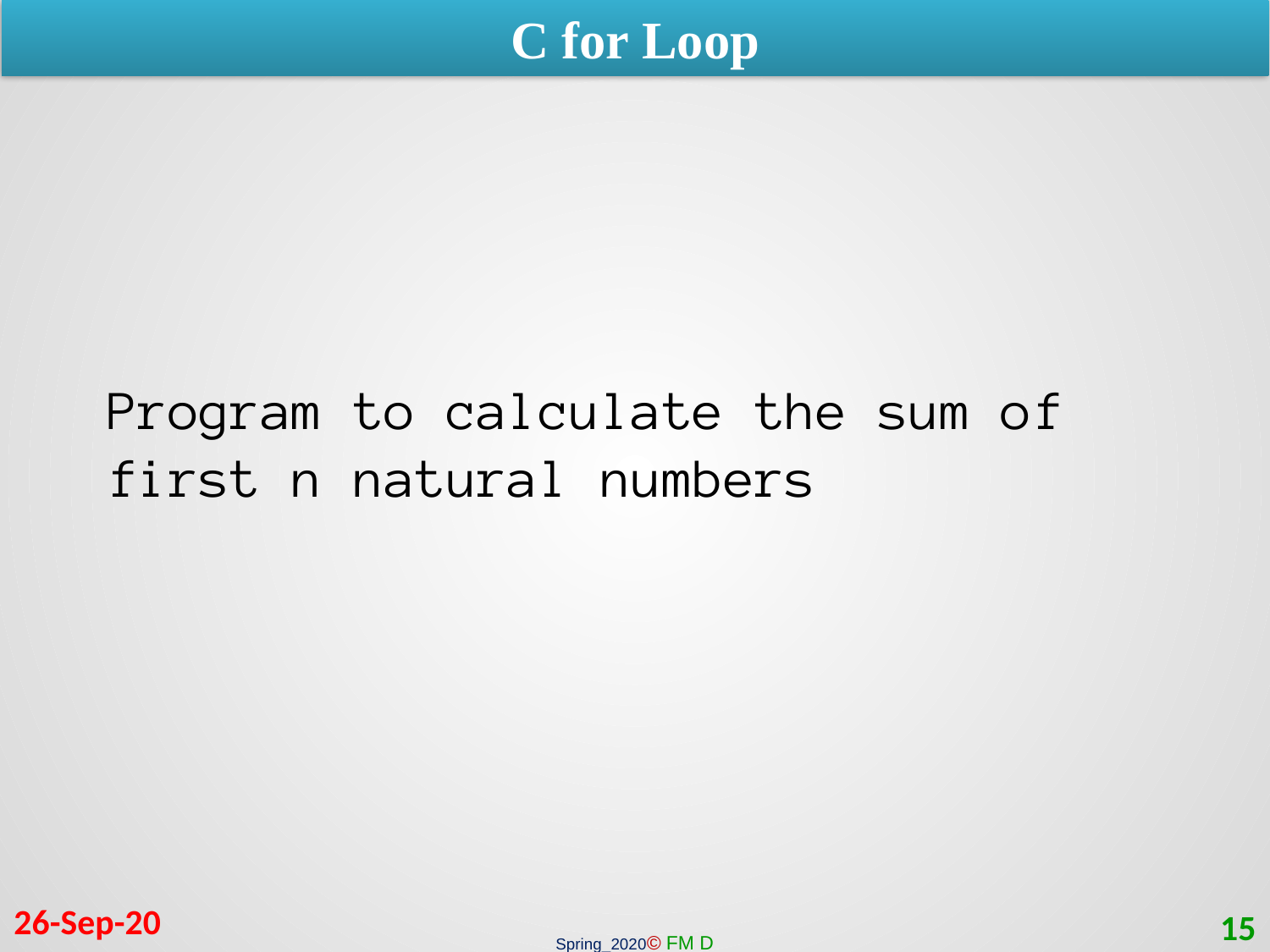

C for Loop

Program to calculate the sum of first n natural numbers
26-Sep-20
15